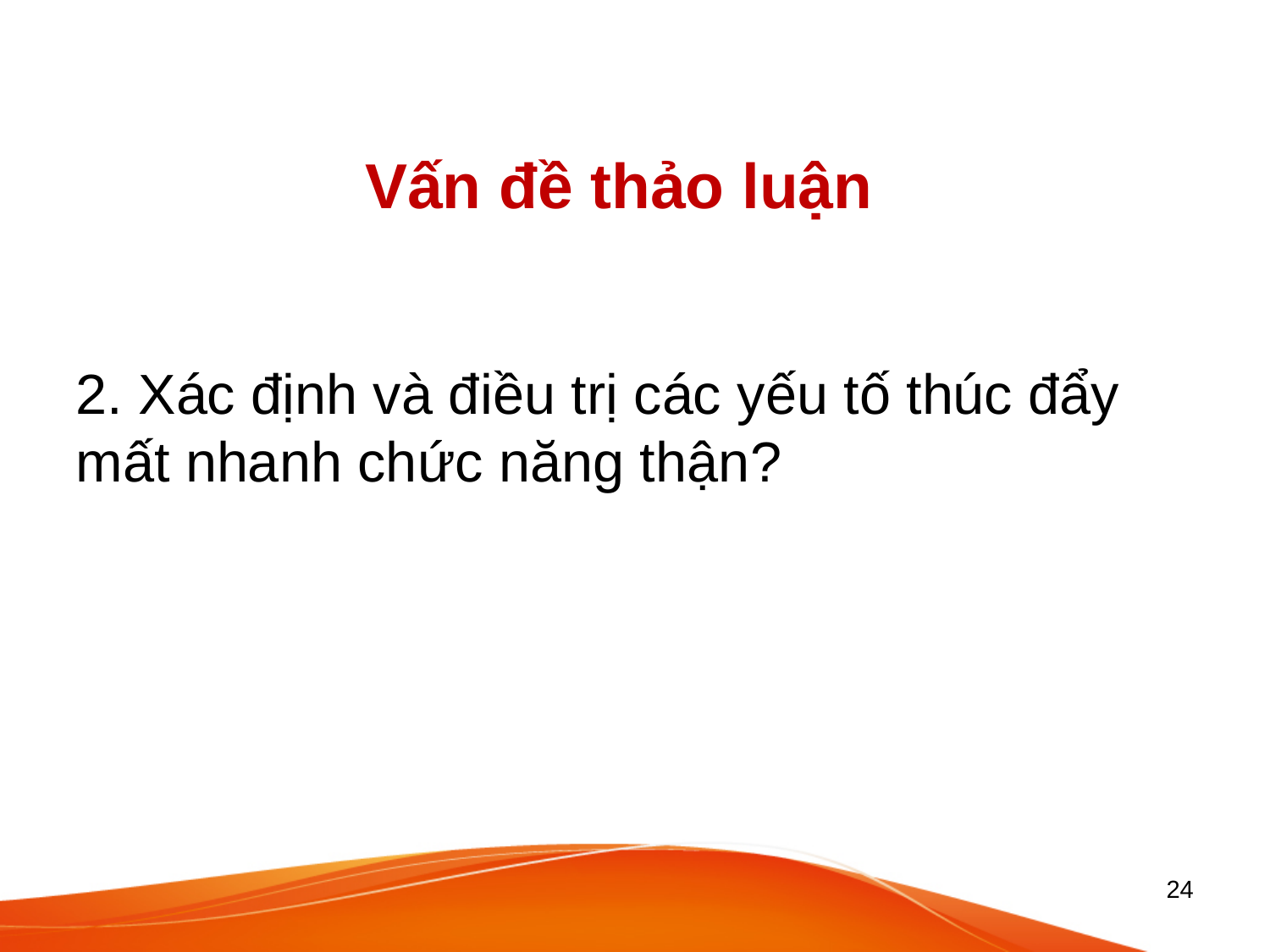

Vấn đề thảo luận
2. Xác định và điều trị các yếu tố thúc đẩy mất nhanh chức năng thận?

24